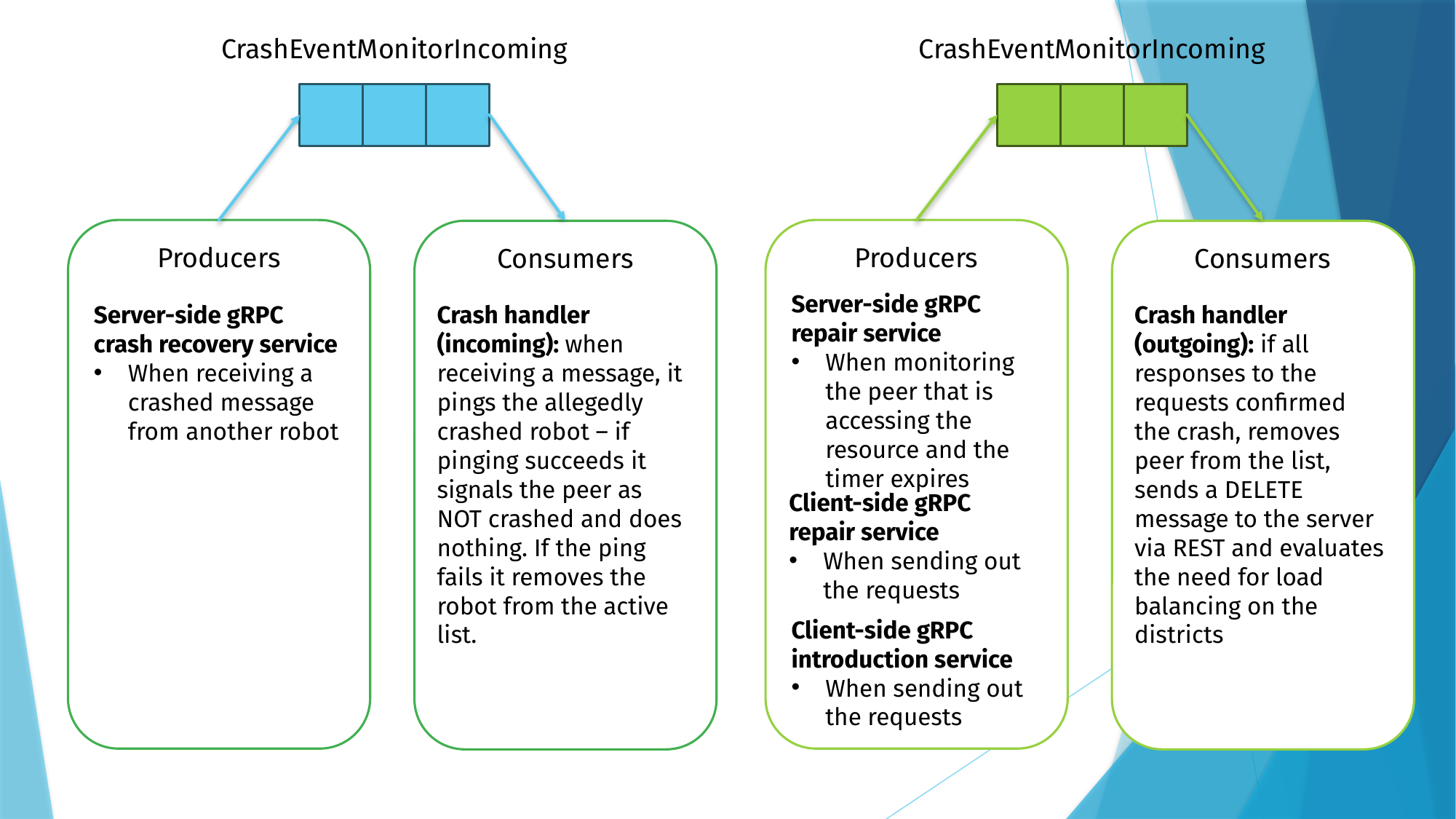

CrashEventMonitorIncoming
CrashEventMonitorIncoming

Producers
Producers
Consumers
Consumers
Server-side gRPC repair service
When monitoring the peer that is accessing the resource and the timer expires
Server-side gRPC crash recovery service
When receiving a crashed message from another robot
Crash handler (incoming): when receiving a message, it pings the allegedly crashed robot – if pinging succeeds it signals the peer as NOT crashed and does nothing. If the ping fails it removes the robot from the active list.
Crash handler (outgoing): if all responses to the requests confirmed the crash, removes peer from the list, sends a DELETE message to the server via REST and evaluates the need for load balancing on the districts
Client-side gRPC repair service
When sending out the requests
Client-side gRPC introduction service
When sending out the requests